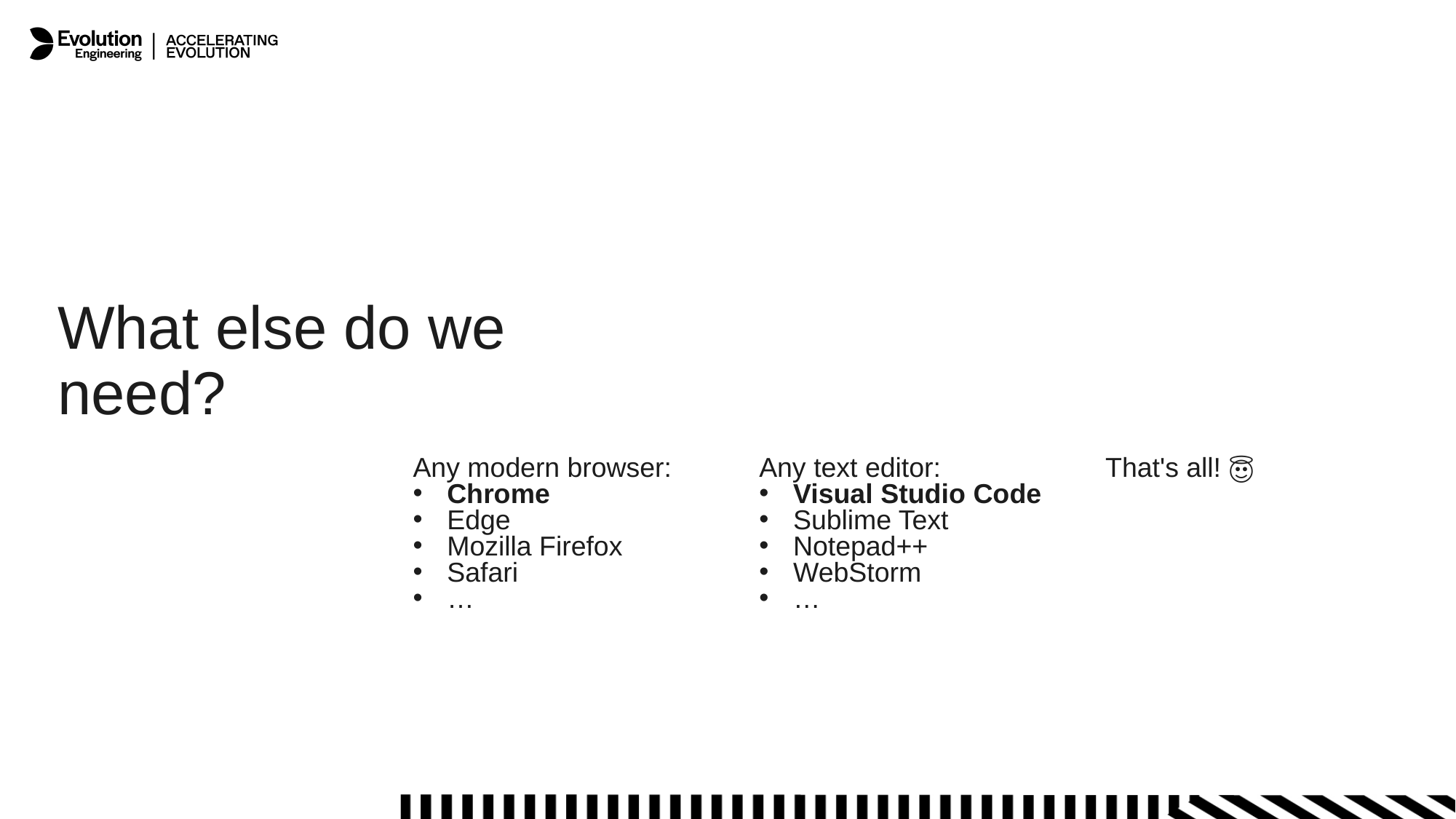

What else do we need?
Any modern browser:
Chrome
Edge
Mozilla Firefox
Safari
…
Any text editor:
Visual Studio Code
Sublime Text
Notepad++
WebStorm
…
That's all! 😇